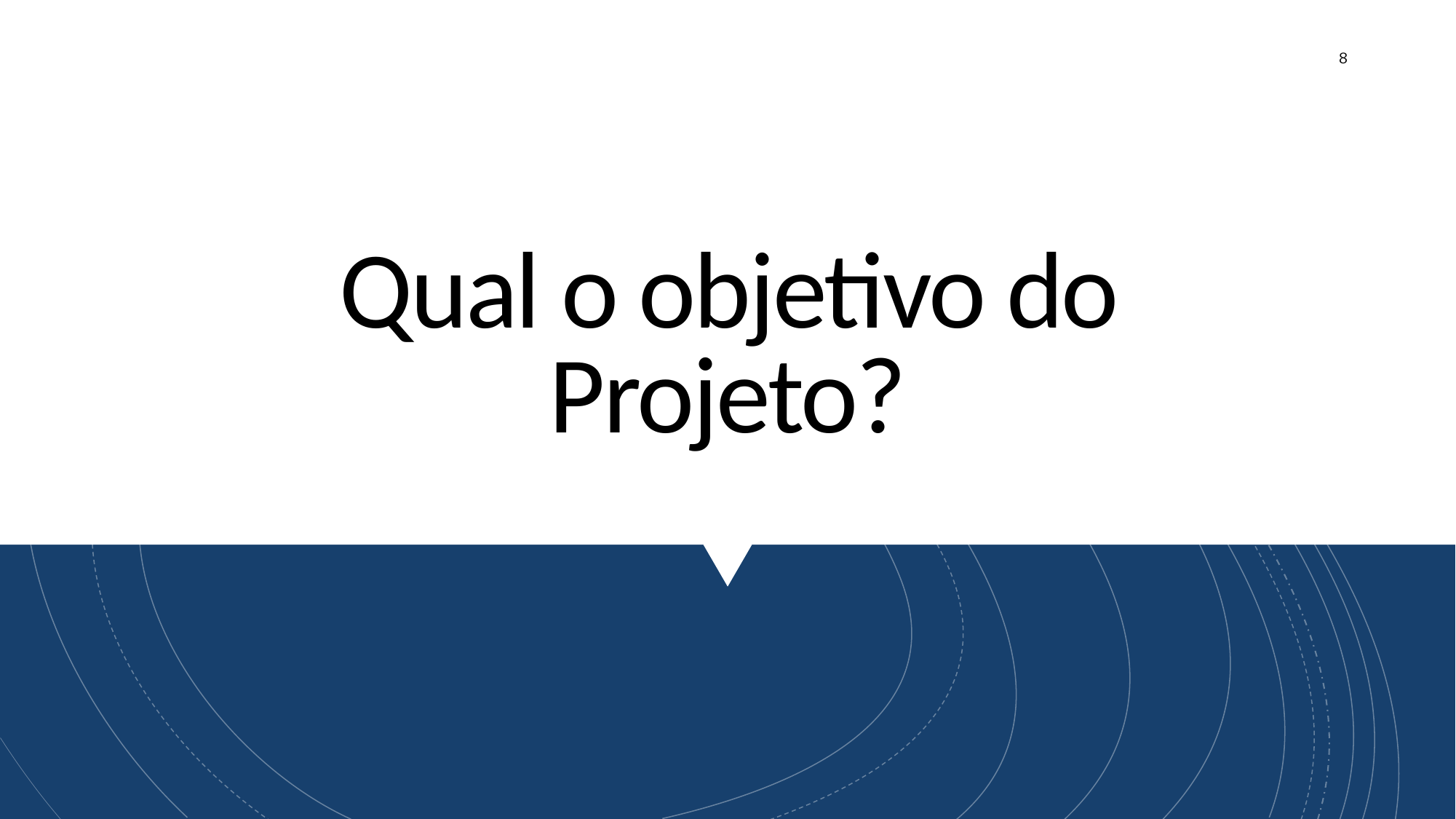

8

# Qual o objetivo do Projeto?